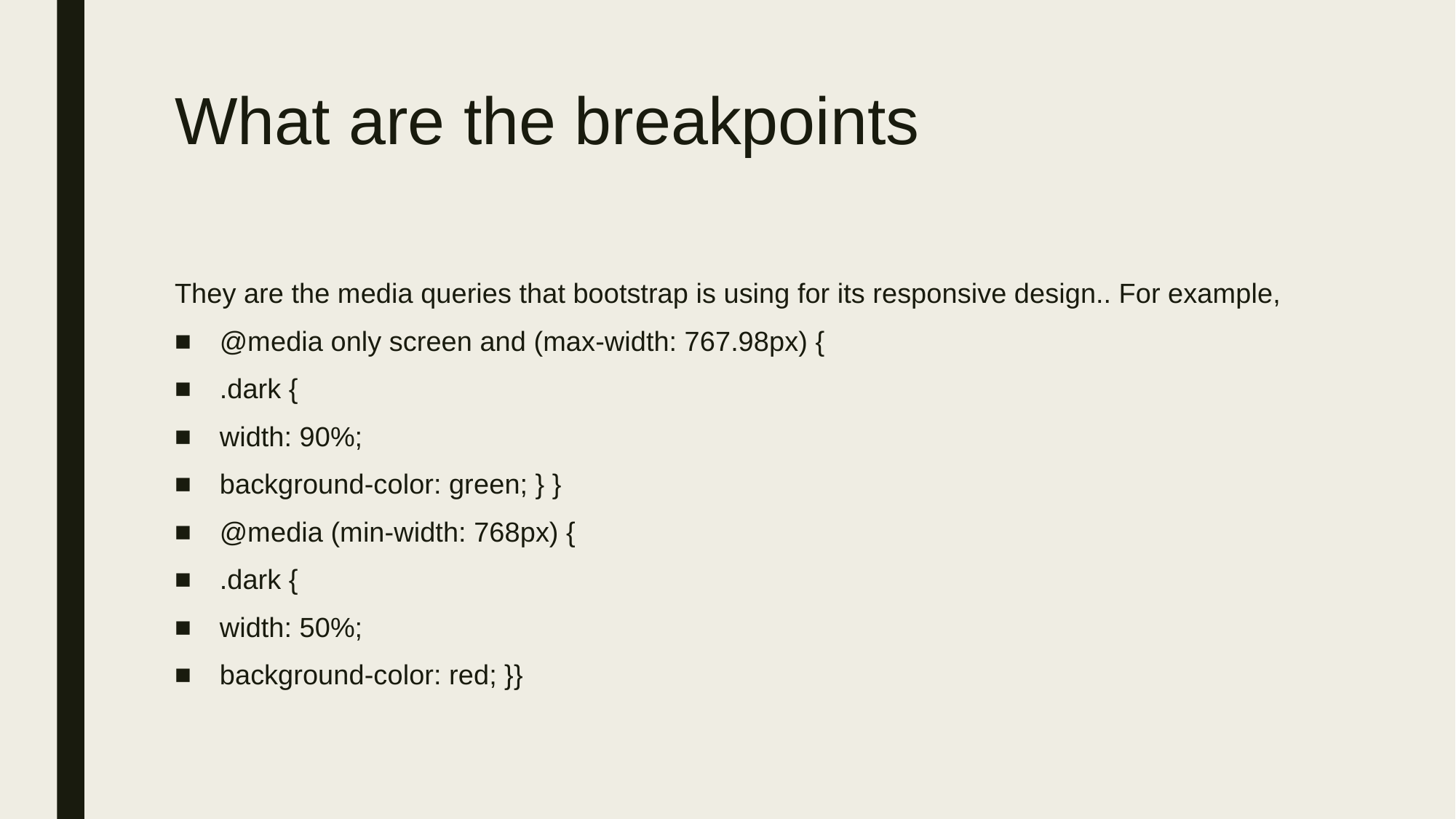

# What are the breakpoints
They are the media queries that bootstrap is using for its responsive design.. For example,
@media only screen and (max-width: 767.98px) {
.dark {
width: 90%;
background-color: green; } }
@media (min-width: 768px) {
.dark {
width: 50%;
background-color: red; }}